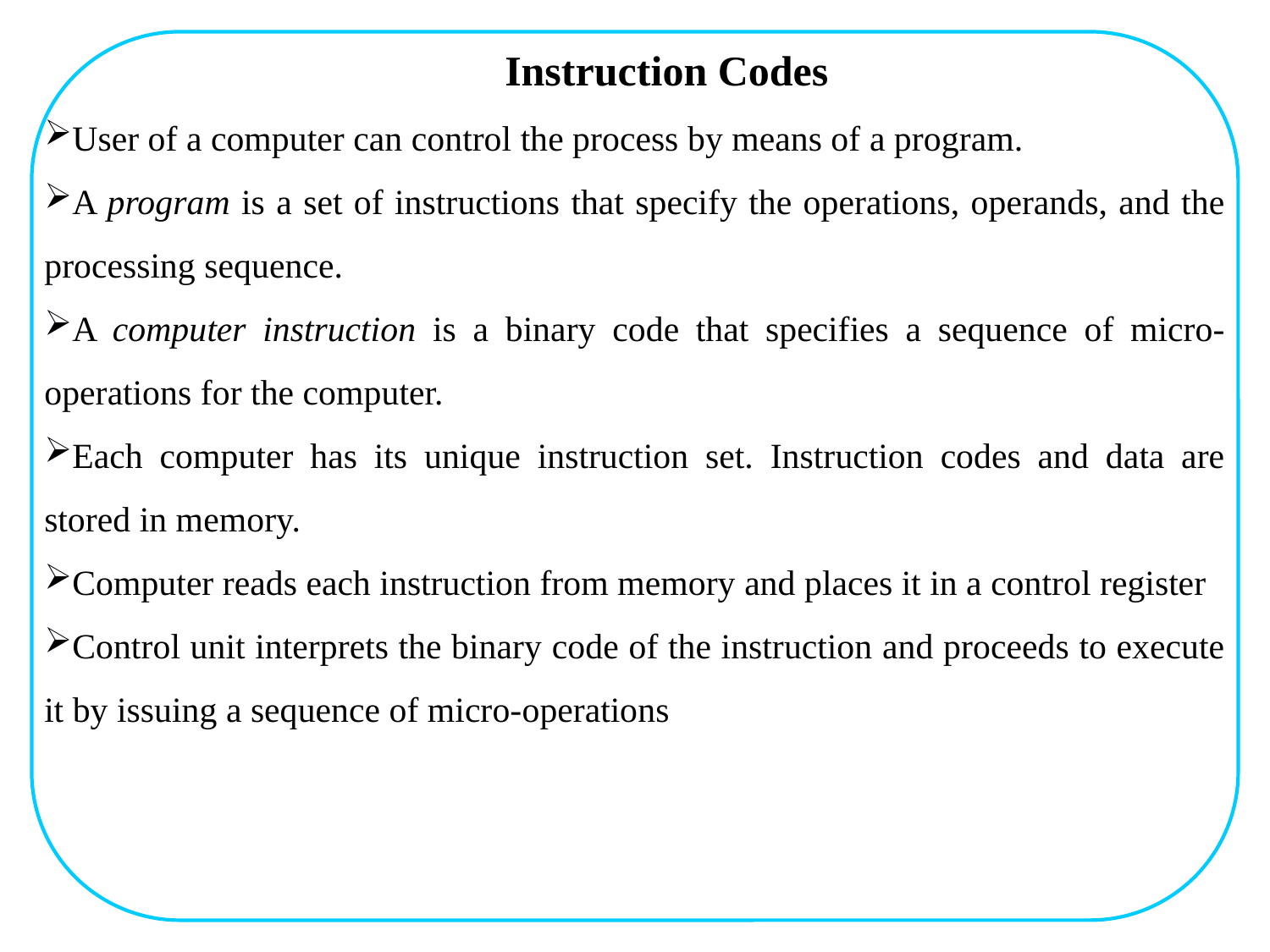

Instruction Codes
User of a computer can control the process by means of a program.
A program is a set of instructions that specify the operations, operands, and the processing sequence.
A computer instruction is a binary code that specifies a sequence of micro-operations for the computer.
Each computer has its unique instruction set. Instruction codes and data are stored in memory.
Computer reads each instruction from memory and places it in a control register
Control unit interprets the binary code of the instruction and proceeds to execute it by issuing a sequence of micro-operations

Course Code: CS E212
Semester: III